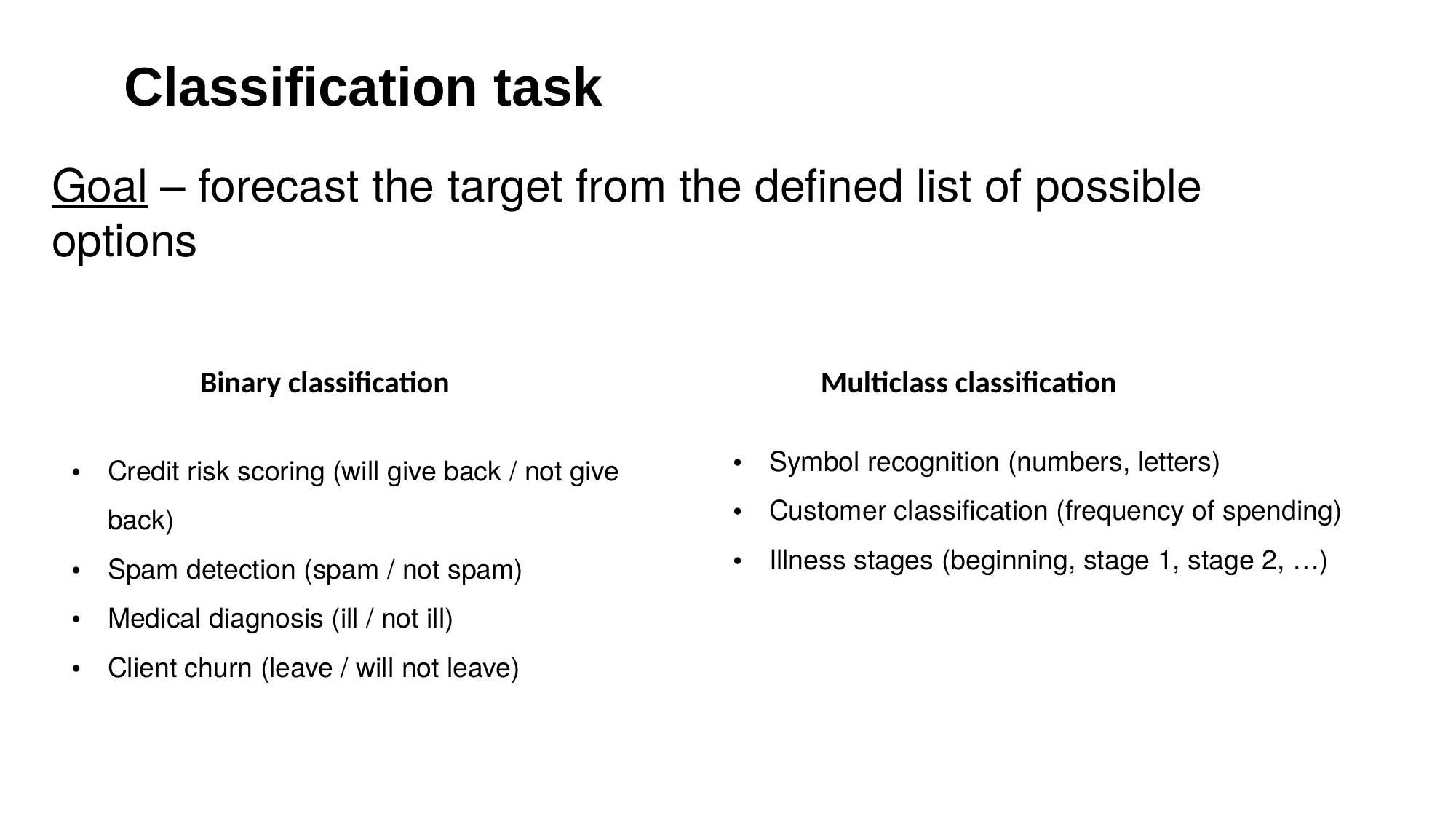

# Classification task
Goal – forecast the target from the defined list of possible options
Binary classification
Multiclass classification
Credit risk scoring (will give back / not give back)
Spam detection (spam / not spam)
Medical diagnosis (ill / not ill)
Client churn (leave / will not leave)
Symbol recognition (numbers, letters)
Customer classification (frequency of spending)
Illness stages (beginning, stage 1, stage 2, …)